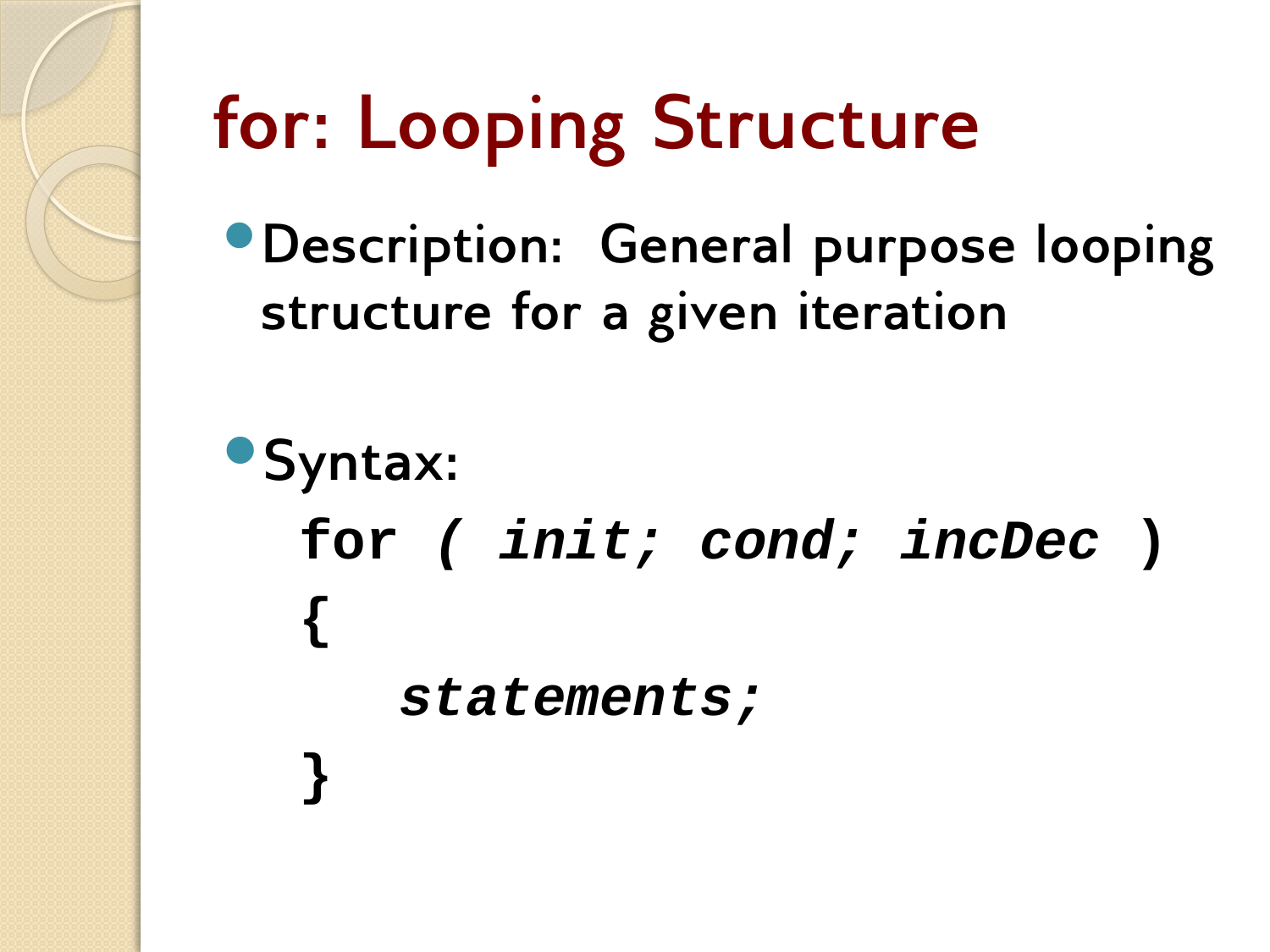

# for: Looping Structure
Description:  General purpose looping structure for a given iteration
Syntax:
for ( init; cond; incDec )
{
   statements;
}